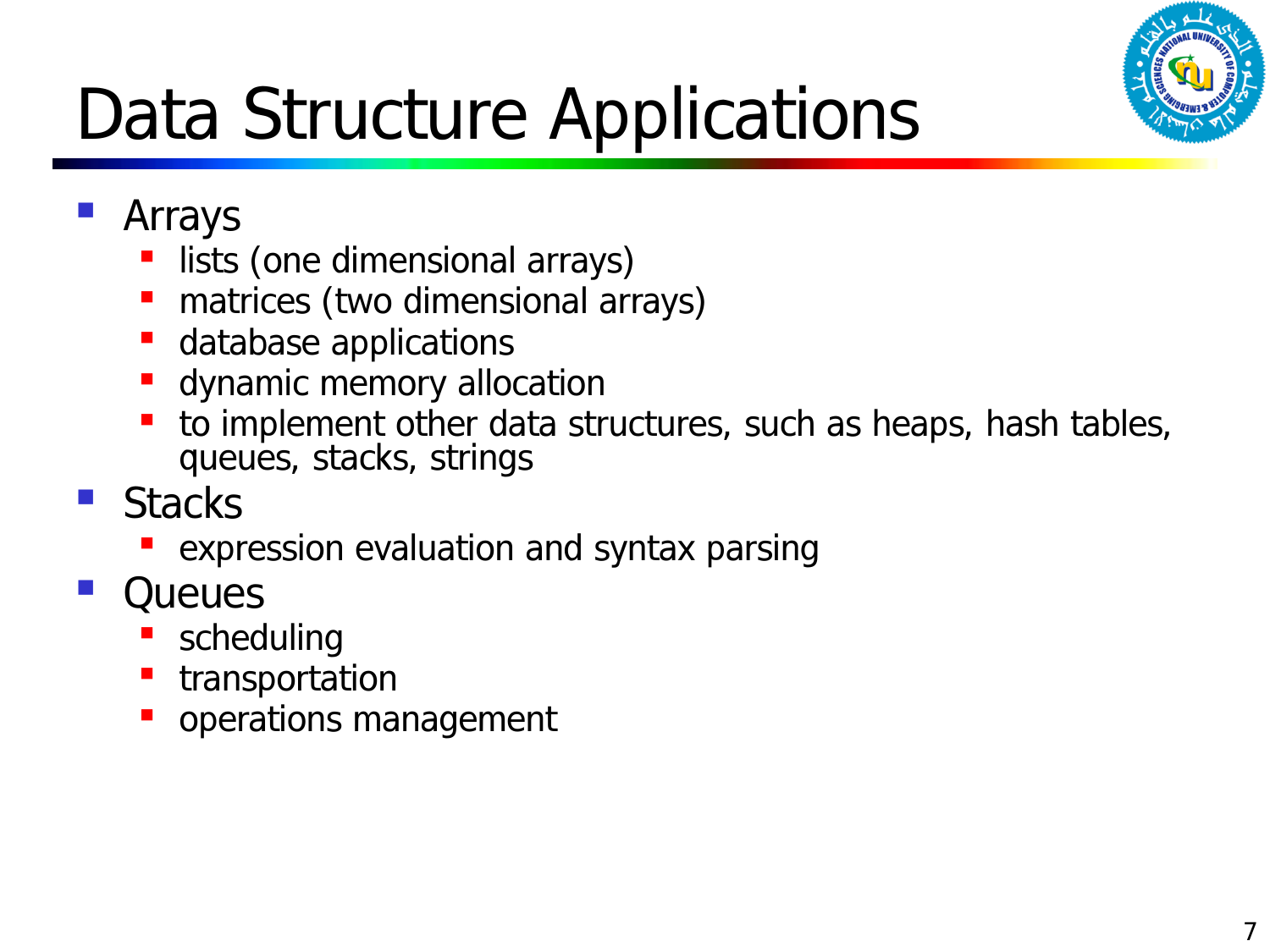

# Data Structure Applications
Arrays
lists (one dimensional arrays)
matrices (two dimensional arrays)
database applications
dynamic memory allocation
to implement other data structures, such as heaps, hash tables, queues, stacks, strings
Stacks
expression evaluation and syntax parsing
Queues
scheduling
transportation
operations management
7